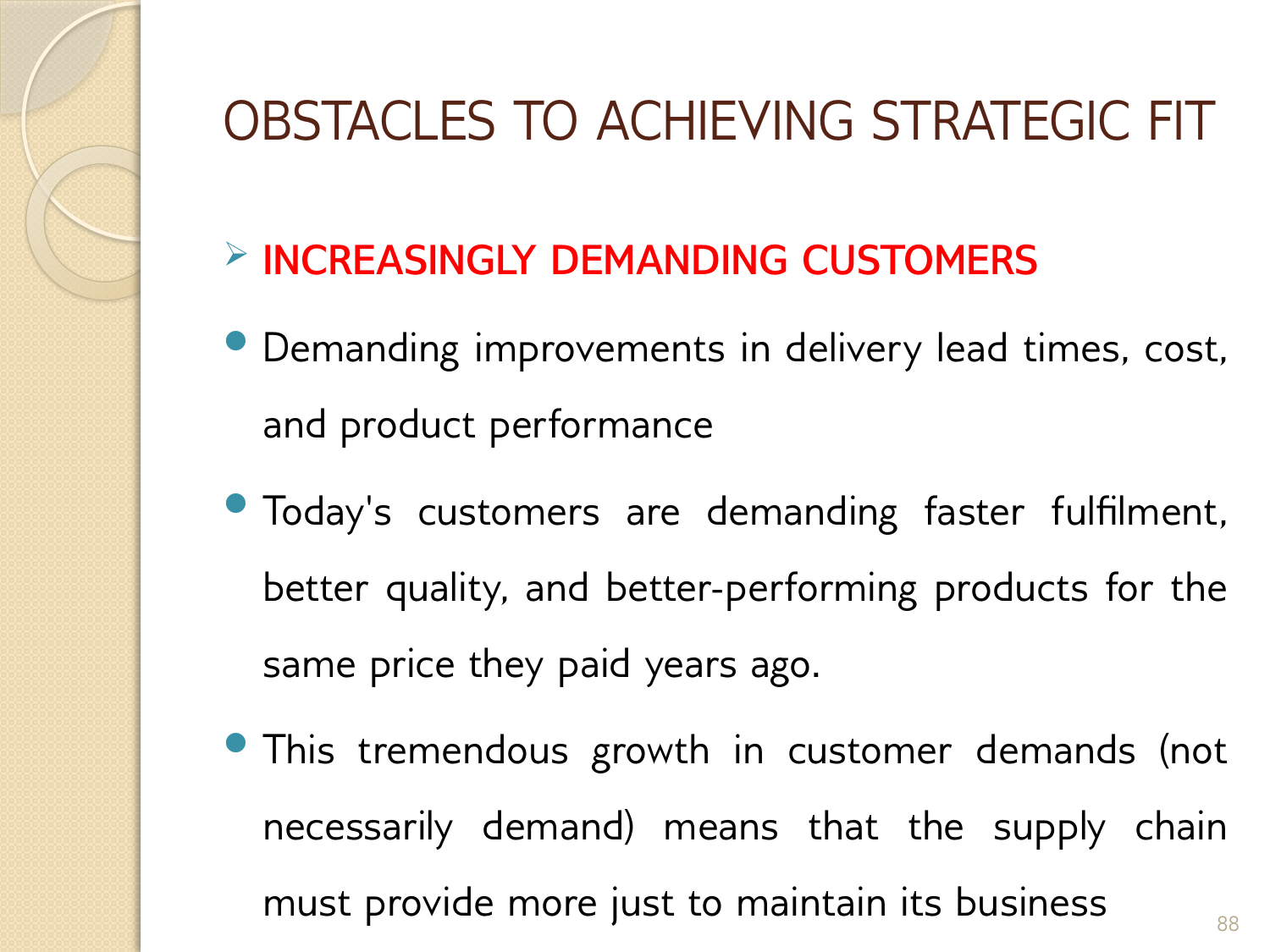

# OBSTACLES TO ACHIEVING STRATEGIC FIT
INCREASINGLY DEMANDING CUSTOMERS
Demanding improvements in delivery lead times, cost, and product performance
Today's customers are demanding faster fulfilment, better quality, and better-performing products for the same price they paid years ago.
This tremendous growth in customer demands (not necessarily demand) means that the supply chain must provide more just to maintain its business
88